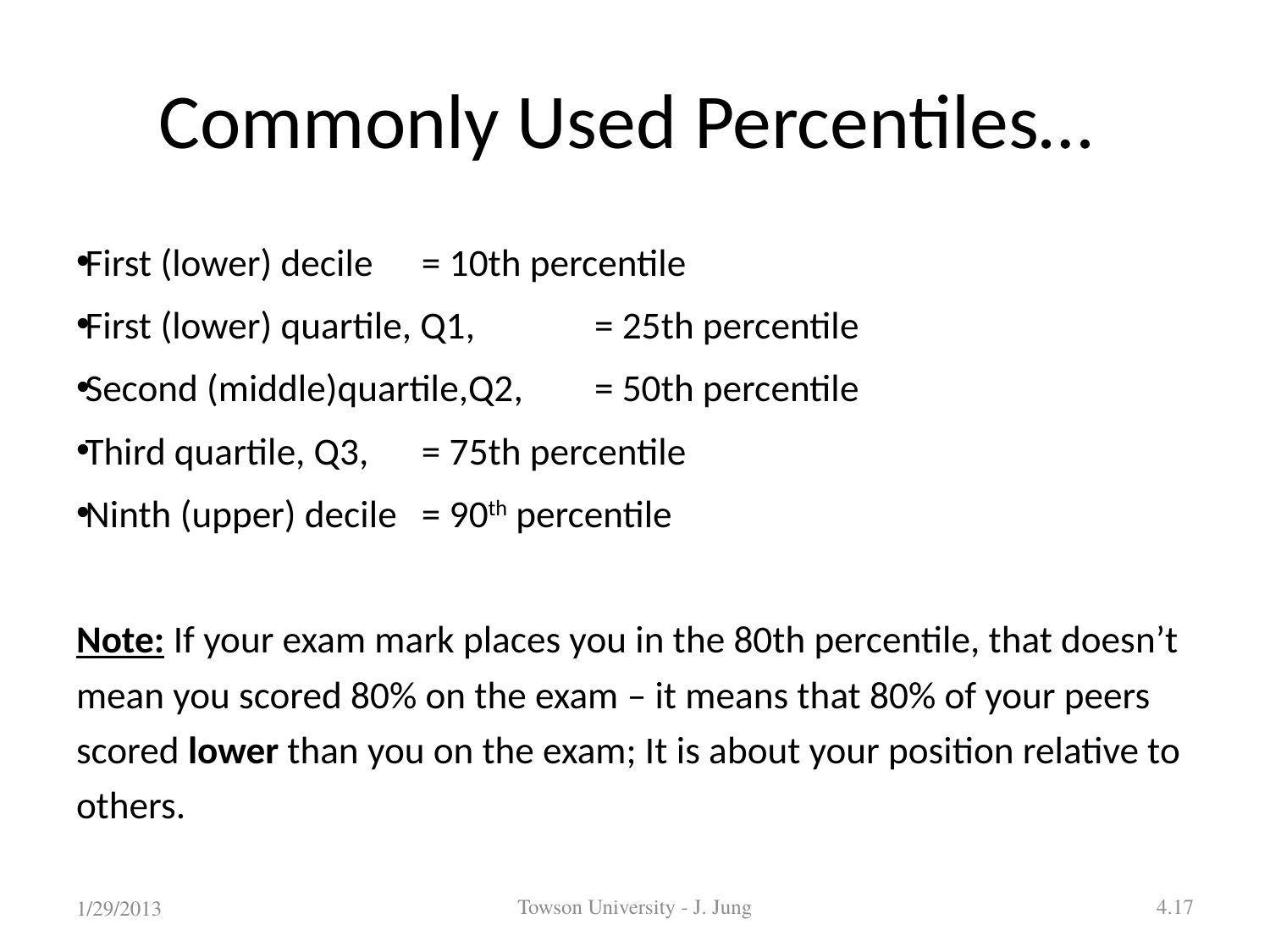

# Commonly Used Percentiles…
First (lower) decile			= 10th percentile
First (lower) quartile, Q1,		= 25th percentile
Second (middle)quartile,Q2,		= 50th percentile
Third quartile, Q3, 			= 75th percentile
Ninth (upper) decile			= 90th percentile

Note: If your exam mark places you in the 80th percentile, that doesn’t mean you scored 80% on the exam – it means that 80% of your peers scored lower than you on the exam; It is about your position relative to others.

1/29/2013
Towson University - J. Jung
4.17